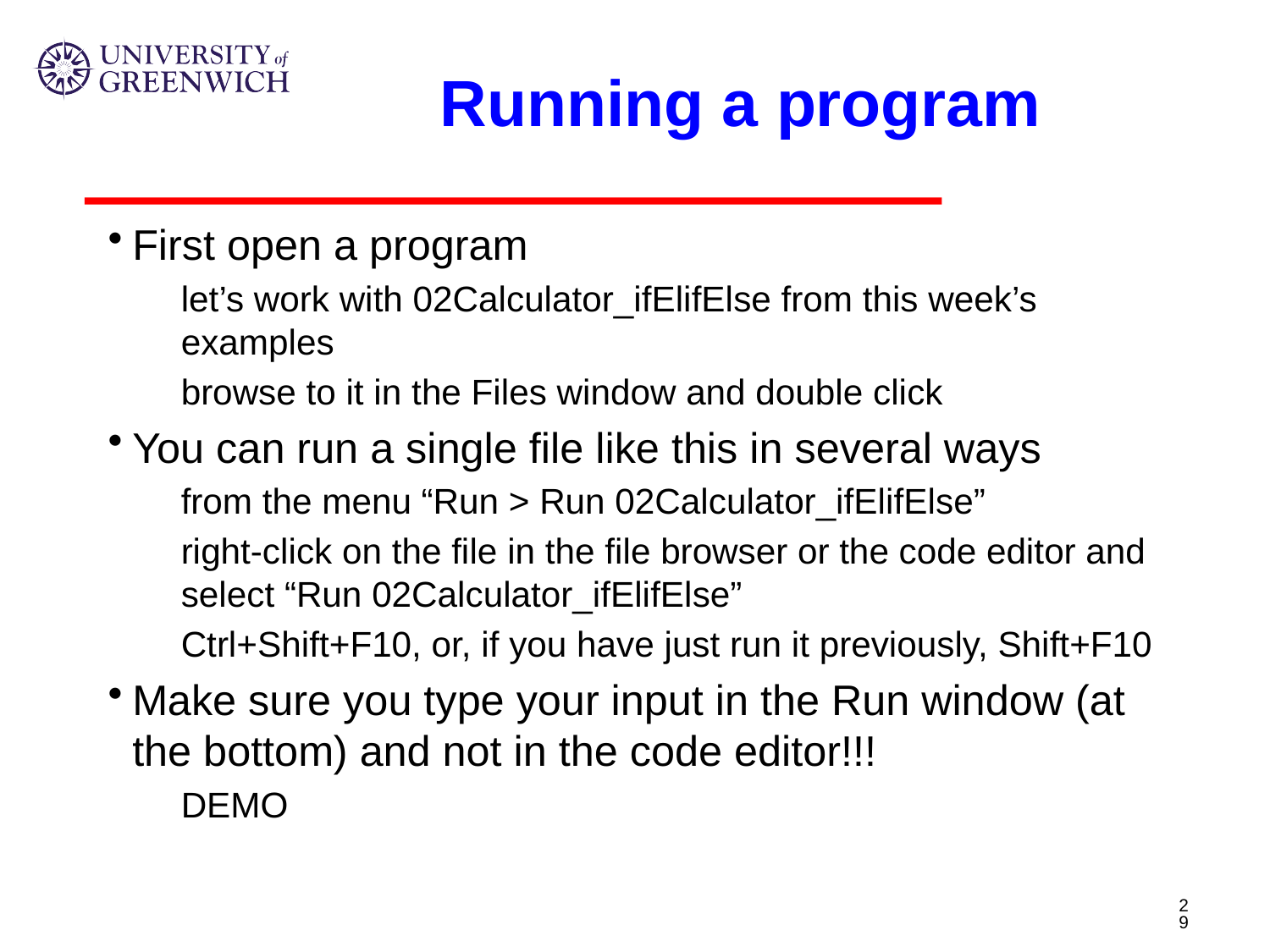

# Running a program
First open a program
let’s work with 02Calculator_ifElifElse from this week’s examples
browse to it in the Files window and double click
You can run a single file like this in several ways
from the menu “Run > Run 02Calculator_ifElifElse”
right-click on the file in the file browser or the code editor and select “Run 02Calculator_ifElifElse”
Ctrl+Shift+F10, or, if you have just run it previously, Shift+F10
Make sure you type your input in the Run window (at the bottom) and not in the code editor!!!
DEMO
29